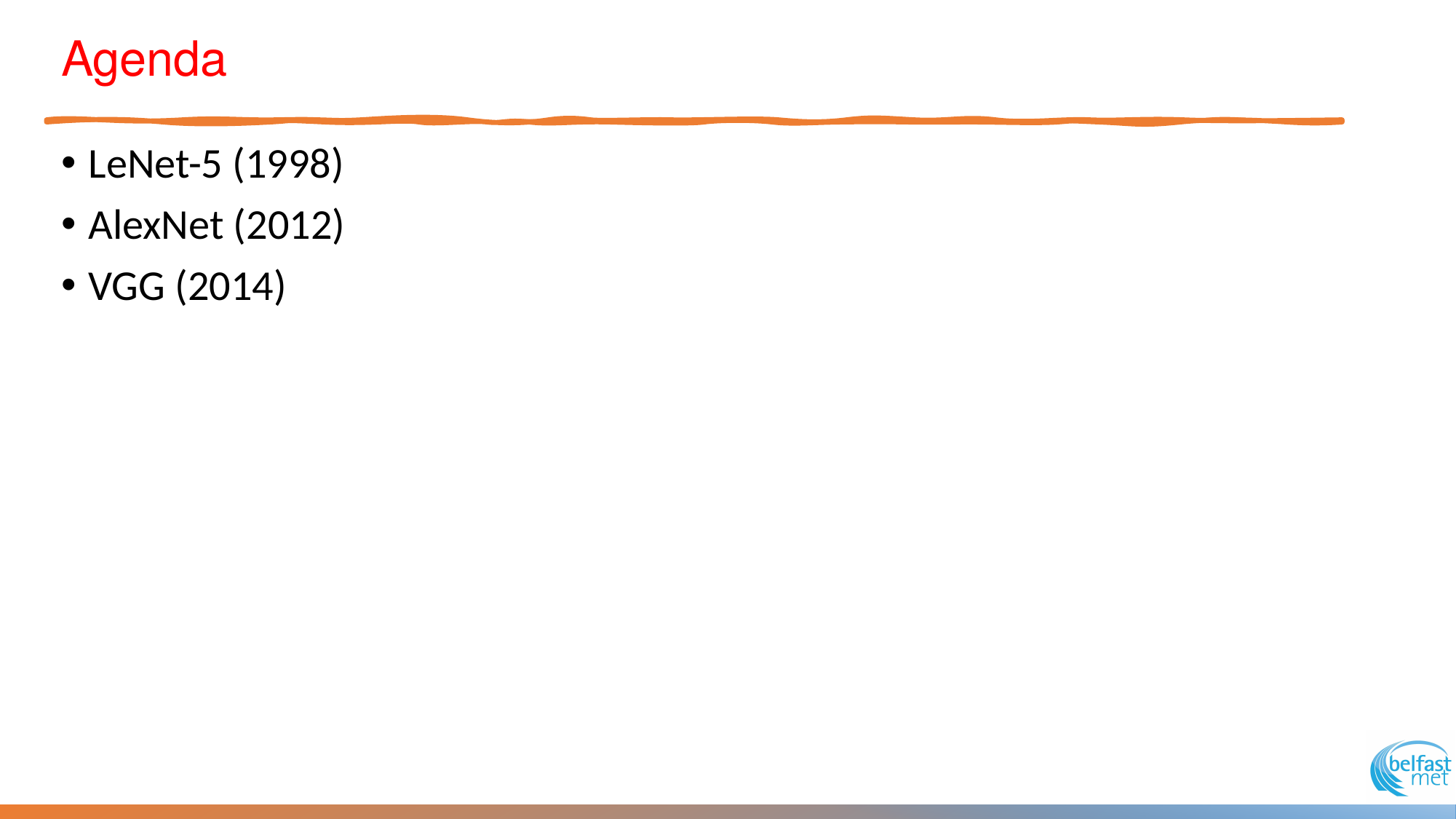

# Agenda
LeNet-5 (1998)
AlexNet (2012)
VGG (2014)